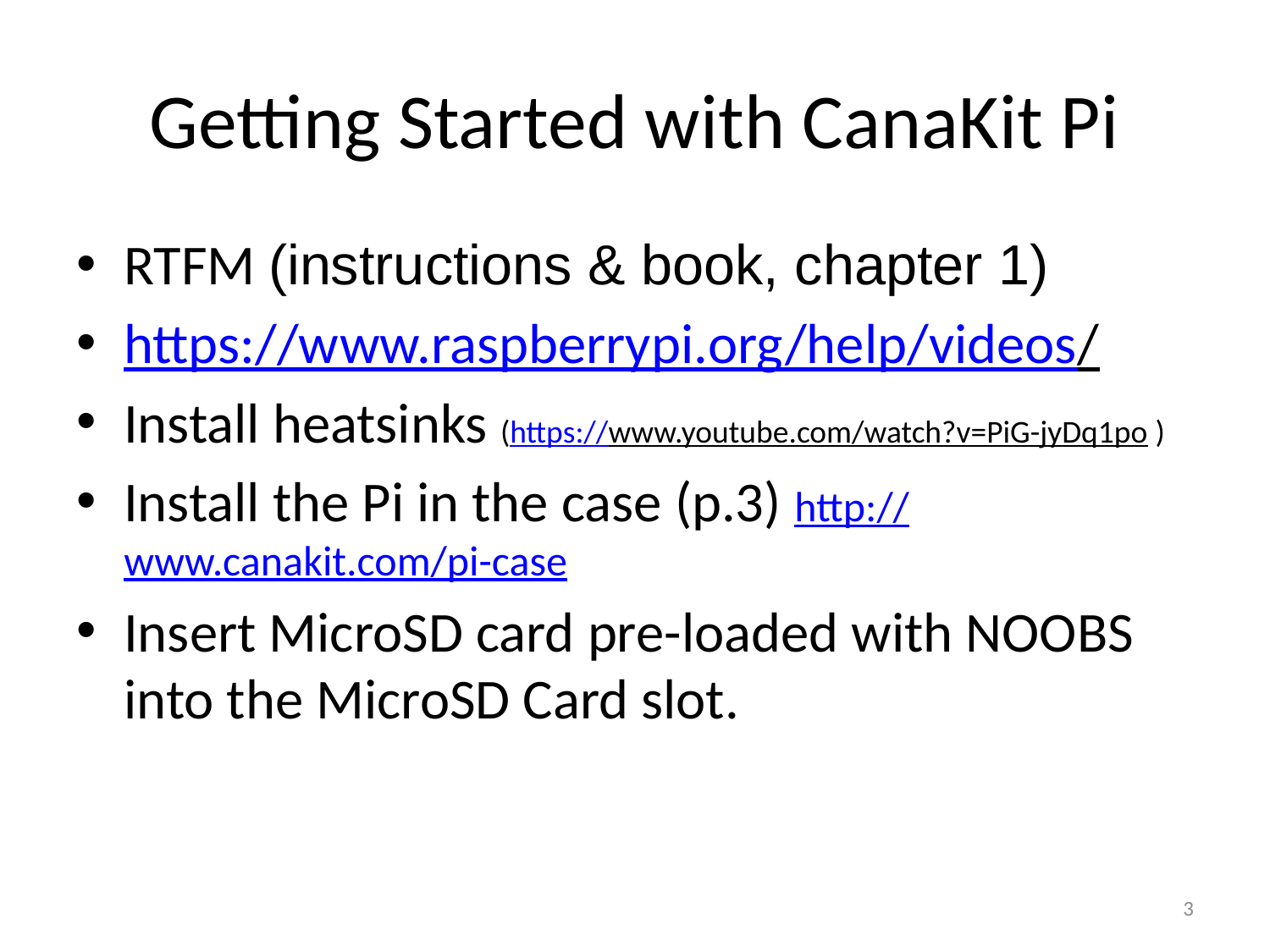

# Getting Started with CanaKit Pi
RTFM (instructions & book, chapter 1)
https://www.raspberrypi.org/help/videos/
Install heatsinks (https://www.youtube.com/watch?v=PiG-jyDq1po )
Install the Pi in the case (p.3) http://www.canakit.com/pi-case
Insert MicroSD card pre-loaded with NOOBS into the MicroSD Card slot.

3